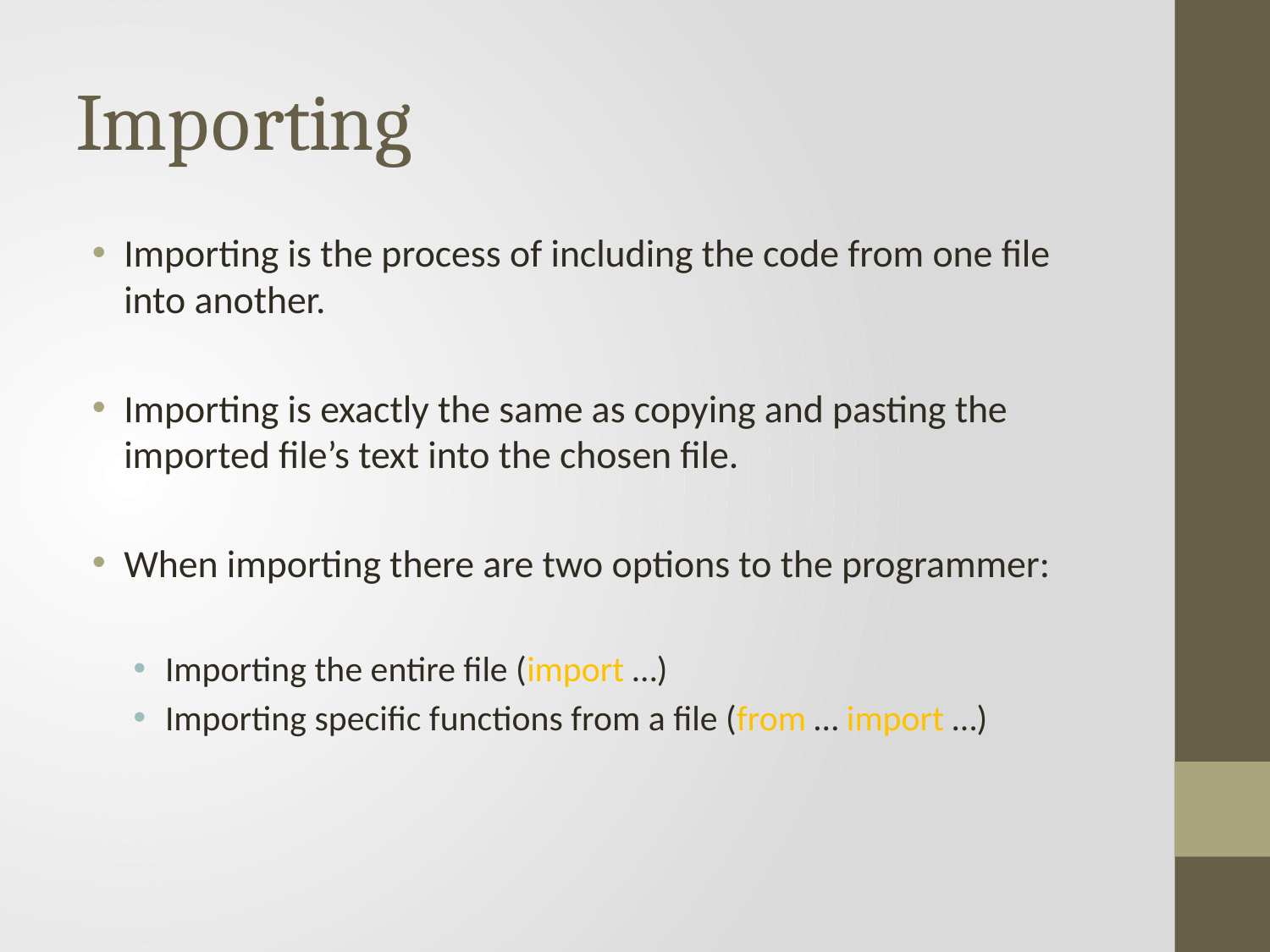

# Importing
Importing is the process of including the code from one file into another.

Importing is exactly the same as copying and pasting the imported file’s text into the chosen file.

When importing there are two options to the programmer:

Importing the entire file (import …)
Importing specific functions from a file (from … import …)